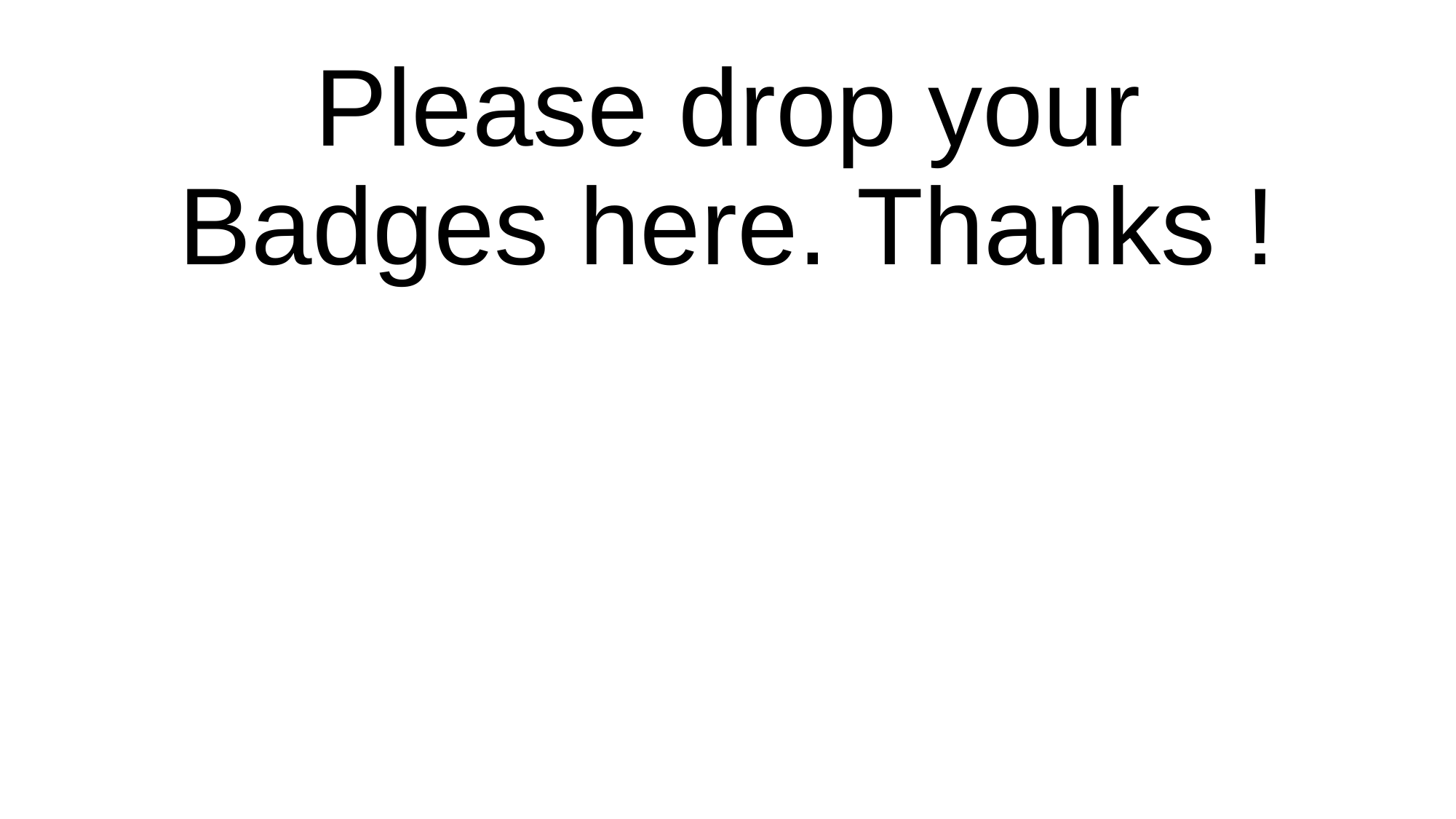

Please drop your Badges here. Thanks !